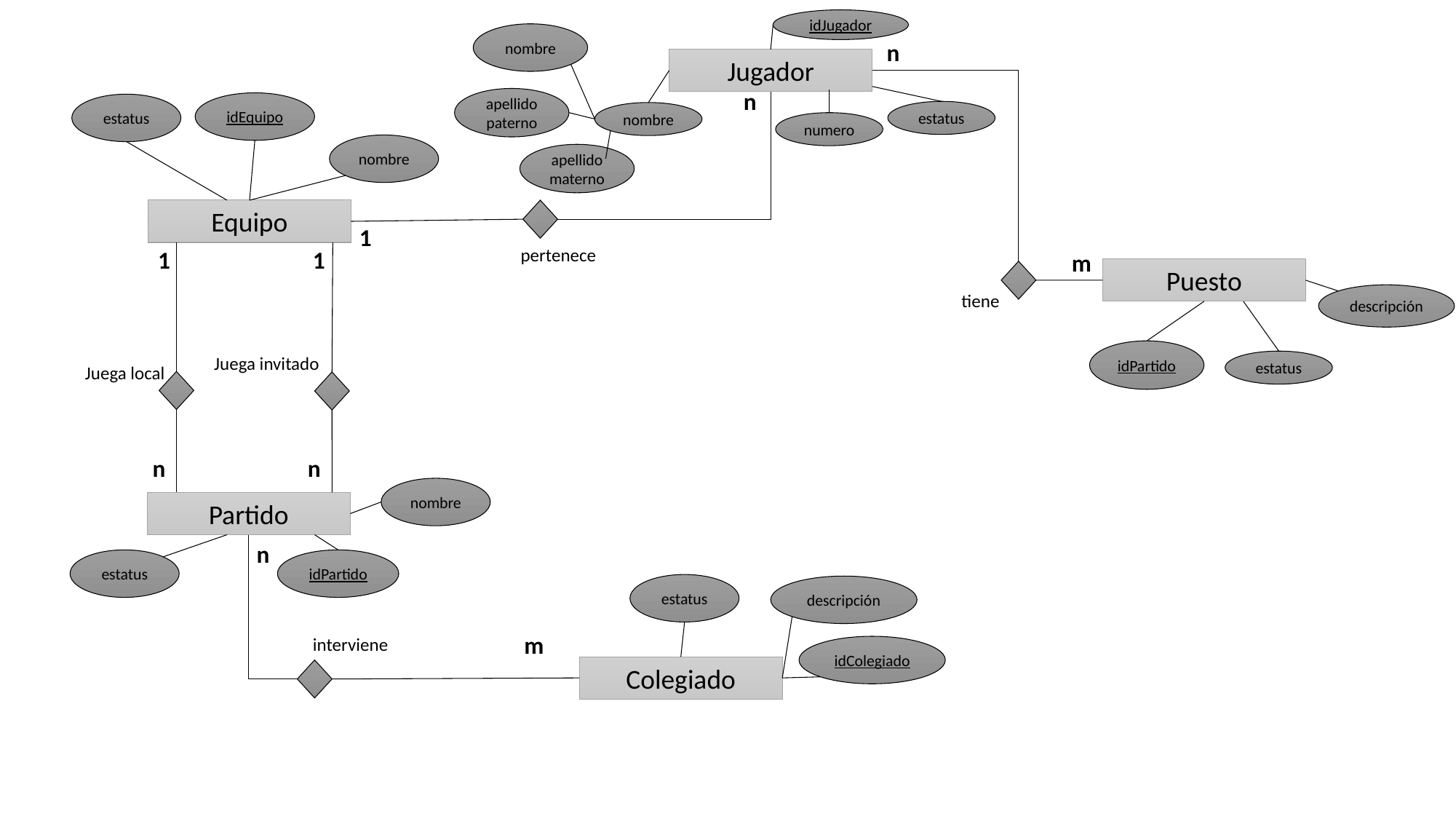

idJugador
nombre
n
Jugador
n
apellido paterno
idEquipo
estatus
estatus
nombre
numero
nombre
apellido materno
Equipo

1
pertenece
1
1
m
Puesto

tiene
descripción
idPartido
Juega invitado
estatus
Juega local

n
n
nombre
Partido
n
idPartido
estatus
estatus
descripción
m
interviene
idColegiado
Colegiado